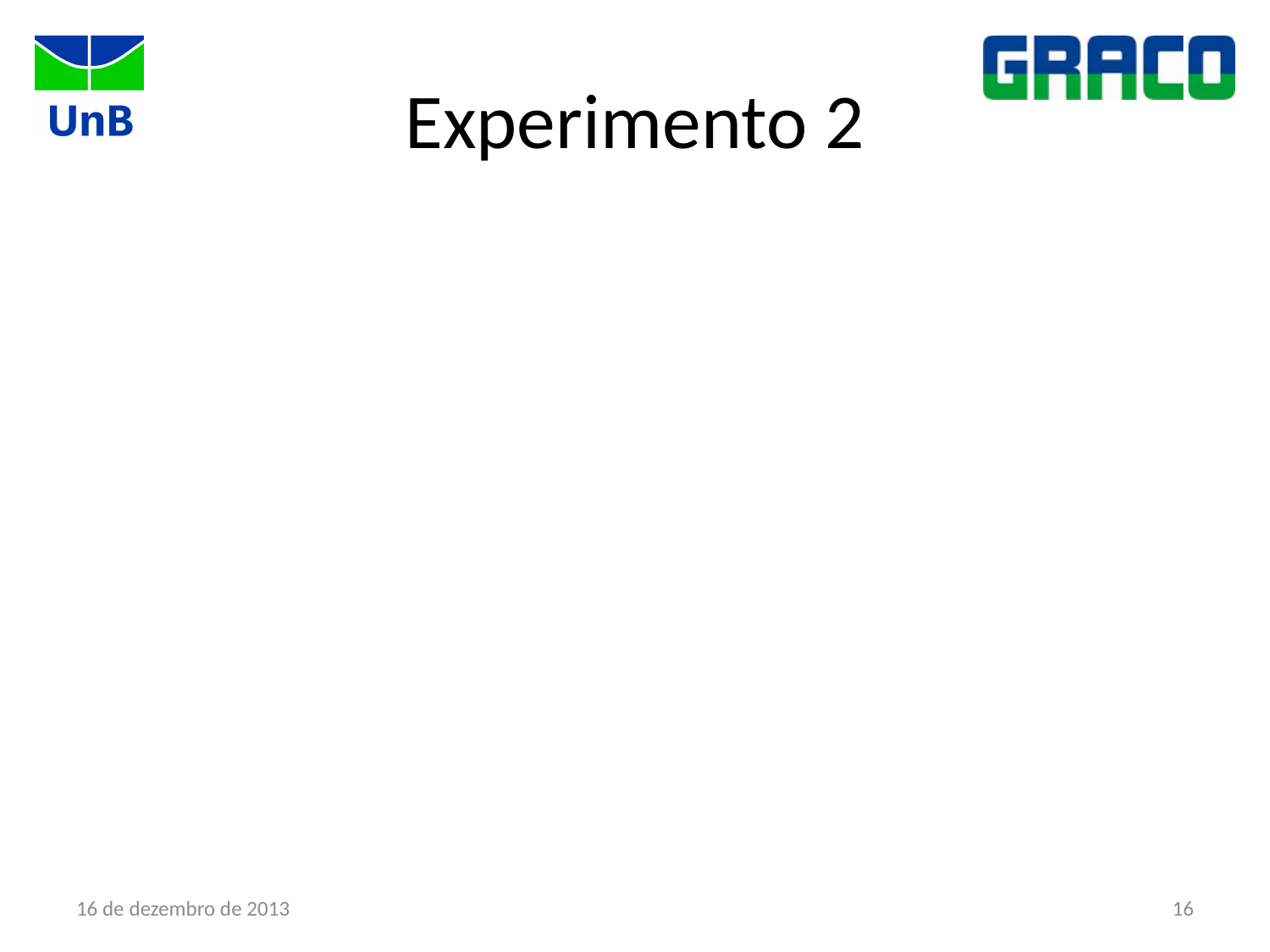

# Experimento 2

16 de dezembro de 2013

16